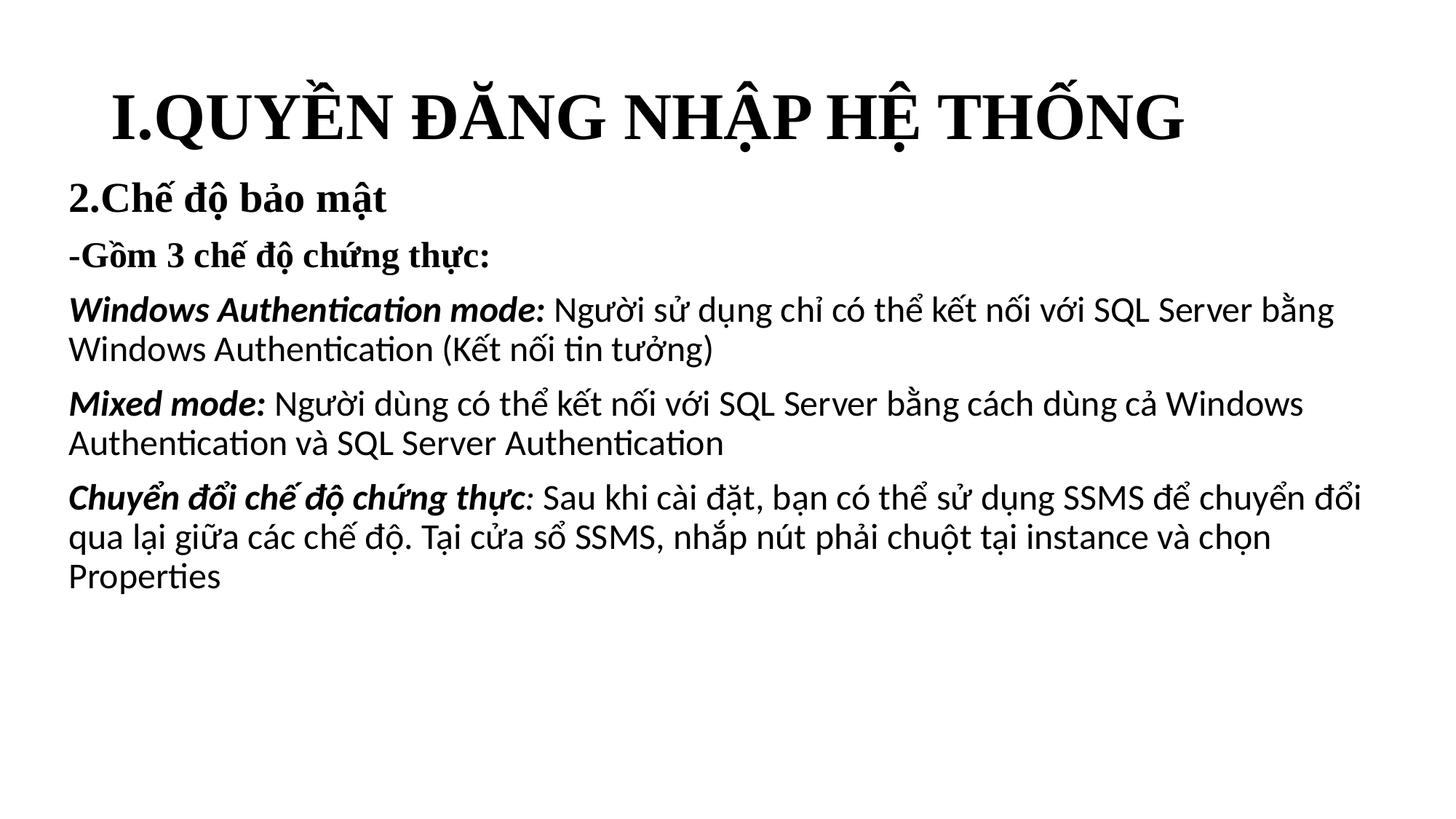

# I.QUYỀN ĐĂNG NHẬP HỆ THỐNG
2.Chế độ bảo mật
-Gồm 3 chế độ chứng thực:
Windows Authentication mode: Người sử dụng chỉ có thể kết nối với SQL Server bằng Windows Authentication (Kết nối tin tưởng)
Mixed mode: Người dùng có thể kết nối với SQL Server bằng cách dùng cả Windows Authentication và SQL Server Authentication
Chuyển đổi chế độ chứng thực: Sau khi cài đặt, bạn có thể sử dụng SSMS để chuyển đổi qua lại giữa các chế độ. Tại cửa sổ SSMS, nhắp nút phải chuột tại instance và chọn Properties